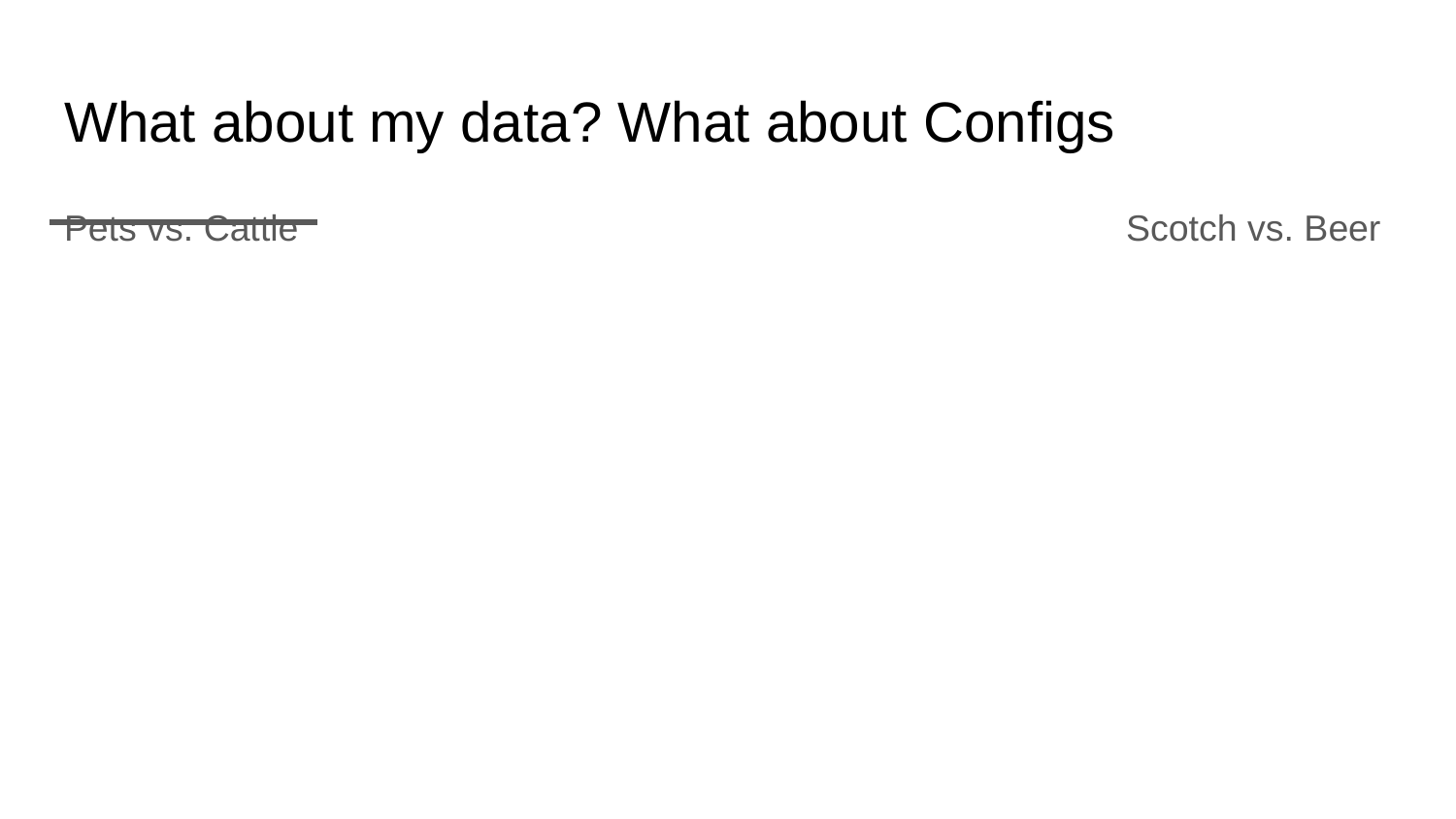

# What about my data? What about Configs
Pets vs. Cattle
Scotch vs. Beer